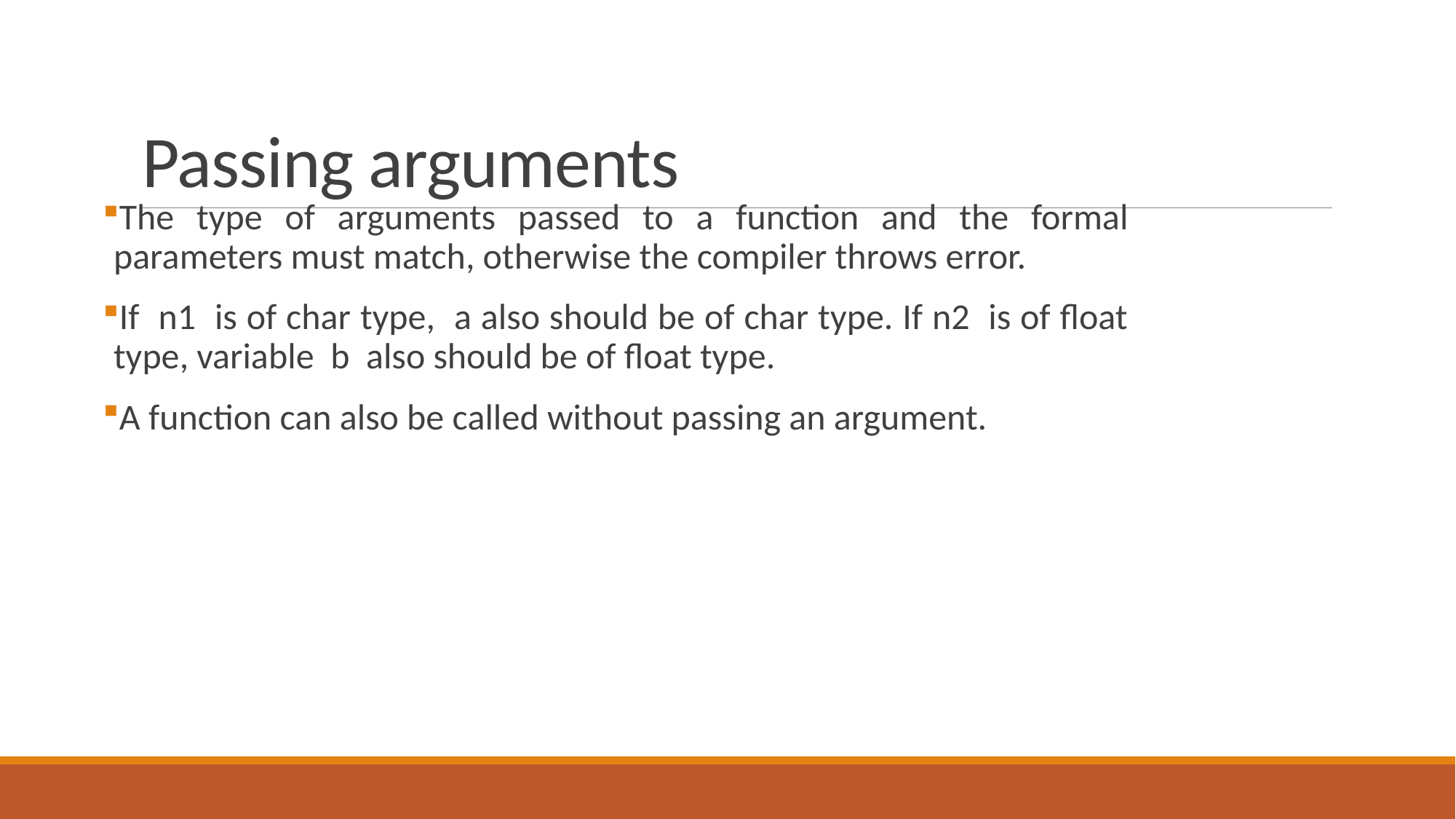

# Passing arguments
The type of arguments passed to a function and the formal parameters must match, otherwise the compiler throws error.
If  n1  is of char type,  a also should be of char type. If n2  is of float type, variable  b  also should be of float type.
A function can also be called without passing an argument.